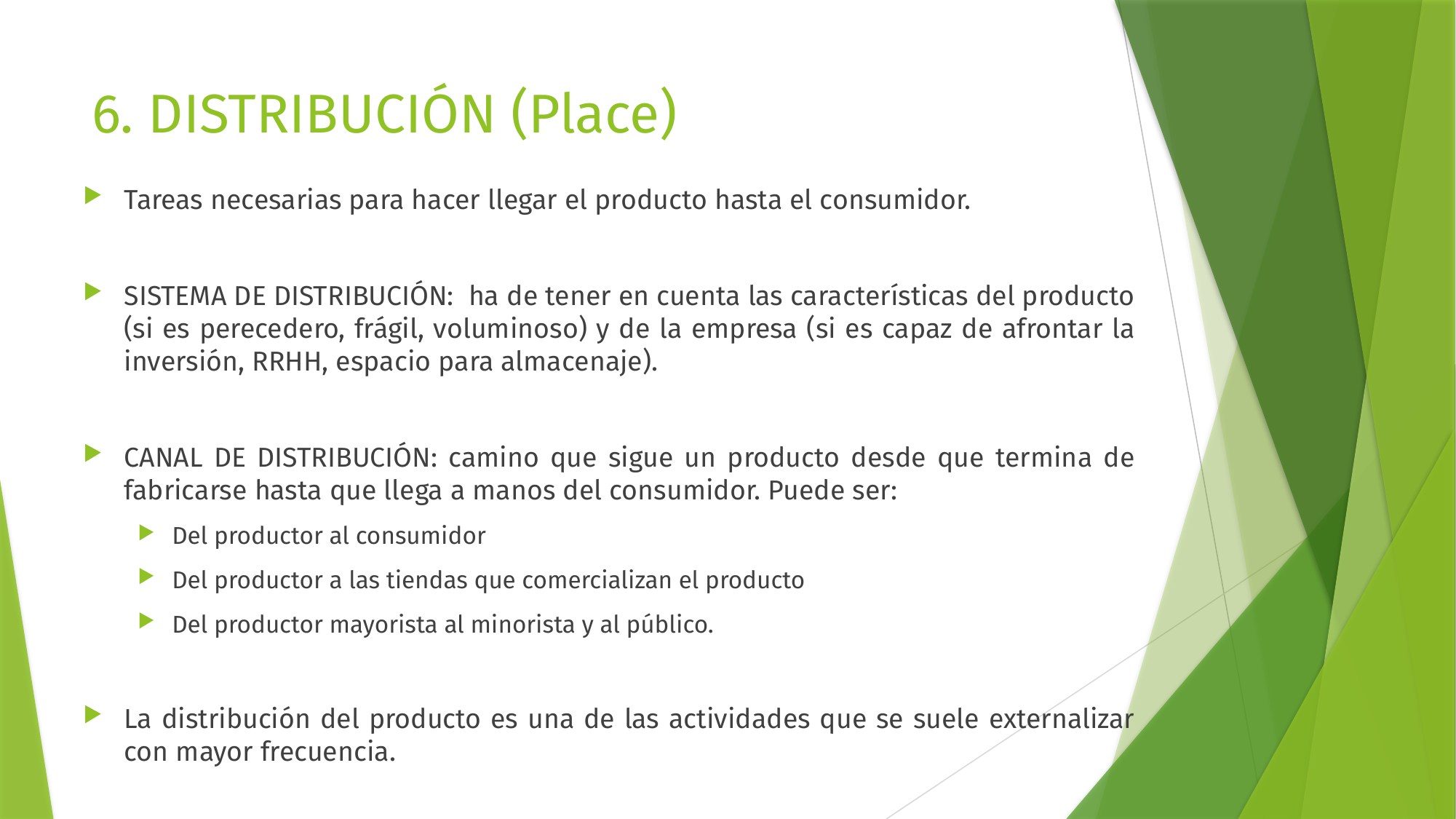

# 6. DISTRIBUCIÓN (Place)
Tareas necesarias para hacer llegar el producto hasta el consumidor.

SISTEMA DE DISTRIBUCIÓN:  ha de tener en cuenta las características del producto (si es perecedero, frágil, voluminoso) y de la empresa (si es capaz de afrontar la inversión, RRHH, espacio para almacenaje).

CANAL DE DISTRIBUCIÓN: camino que sigue un producto desde que termina de fabricarse hasta que llega a manos del consumidor. Puede ser:
Del productor al consumidor
Del productor a las tiendas que comercializan el producto
Del productor mayorista al minorista y al público.

La distribución del producto es una de las actividades que se suele externalizar con mayor frecuencia.